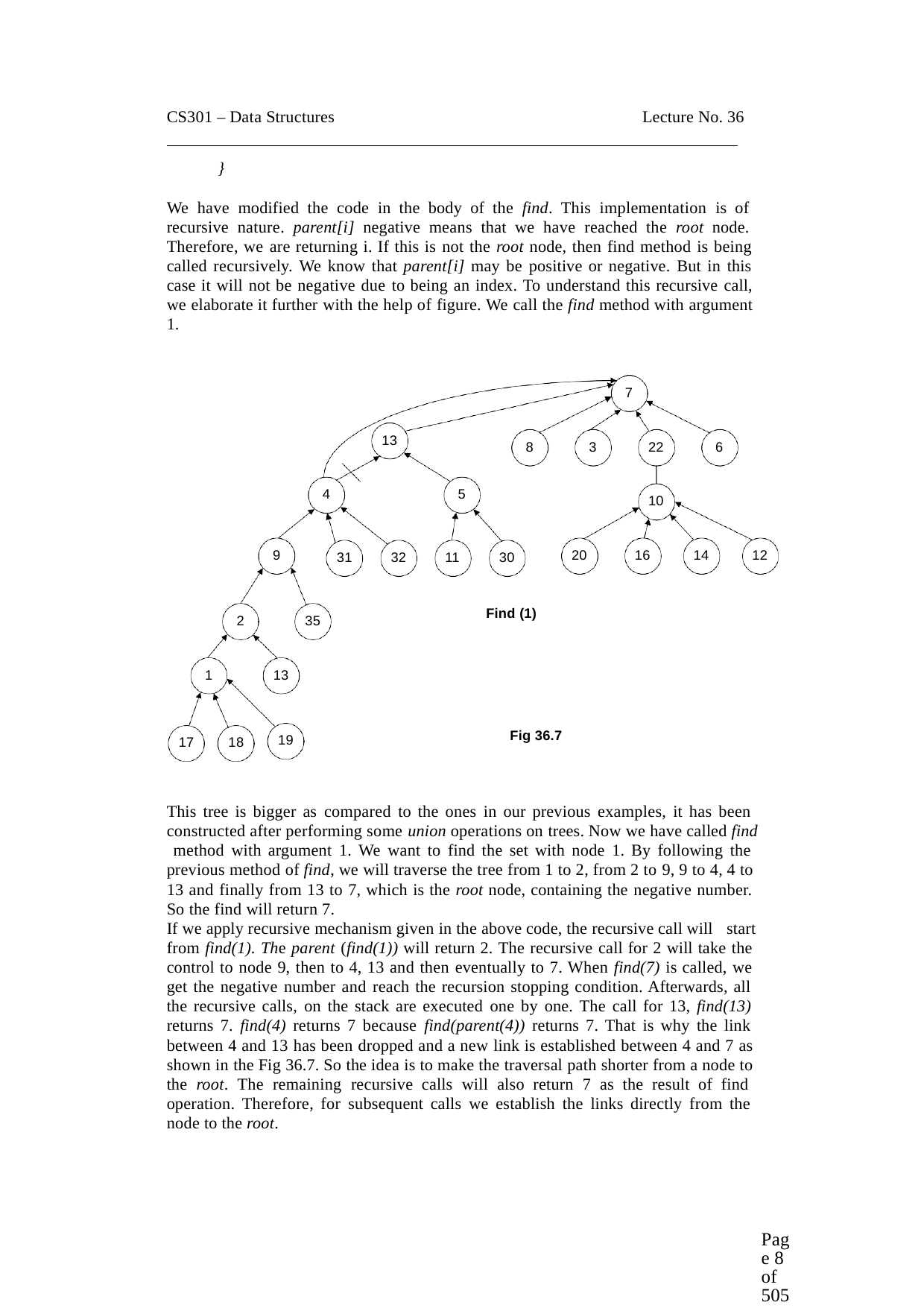

CS301 – Data Structures
Lecture No. 36

}

We have modified the code in the body of the find. This implementation is of  recursive nature. parent[i] negative means that we have reached the root node.  Therefore, we are returning i. If this is not the root node, then find method is being  called recursively. We know that parent[i] may be positive or negative. But in this  case it will not be negative due to being an index. To understand this recursive call,  we elaborate it further with the help of figure. We call the find method with argument  1.

7
13
8
3
22
6
4
5
10
9
20
16
14
12
31
32
11
30
Find (1)
2
35
1
13
Fig 36.7
19
17
18
This tree is bigger as compared to the ones in our previous examples, it has been  constructed after performing some union operations on trees. Now we have called find  method with argument 1. We want to find the set with node 1. By following the  previous method of find, we will traverse the tree from 1 to 2, from 2 to 9, 9 to 4, 4 to  13 and finally from 13 to 7, which is the root node, containing the negative number.  So the find will return 7.
If we apply recursive mechanism given in the above code, the recursive call will   start
from find(1). The parent (find(1)) will return 2. The recursive call for 2 will take the  control to node 9, then to 4, 13 and then eventually to 7. When find(7) is called, we  get the negative number and reach the recursion stopping condition. Afterwards, all  the recursive calls, on the stack are executed one by one. The call for 13, find(13)  returns 7. find(4) returns 7 because find(parent(4)) returns 7. That is why the link  between 4 and 13 has been dropped and a new link is established between 4 and 7 as  shown in the Fig 36.7. So the idea is to make the traversal path shorter from a node to  the root. The remaining recursive calls will also return 7 as the result of find  operation. Therefore, for subsequent calls we establish the links directly from the  node to the root.
Page 8 of 505